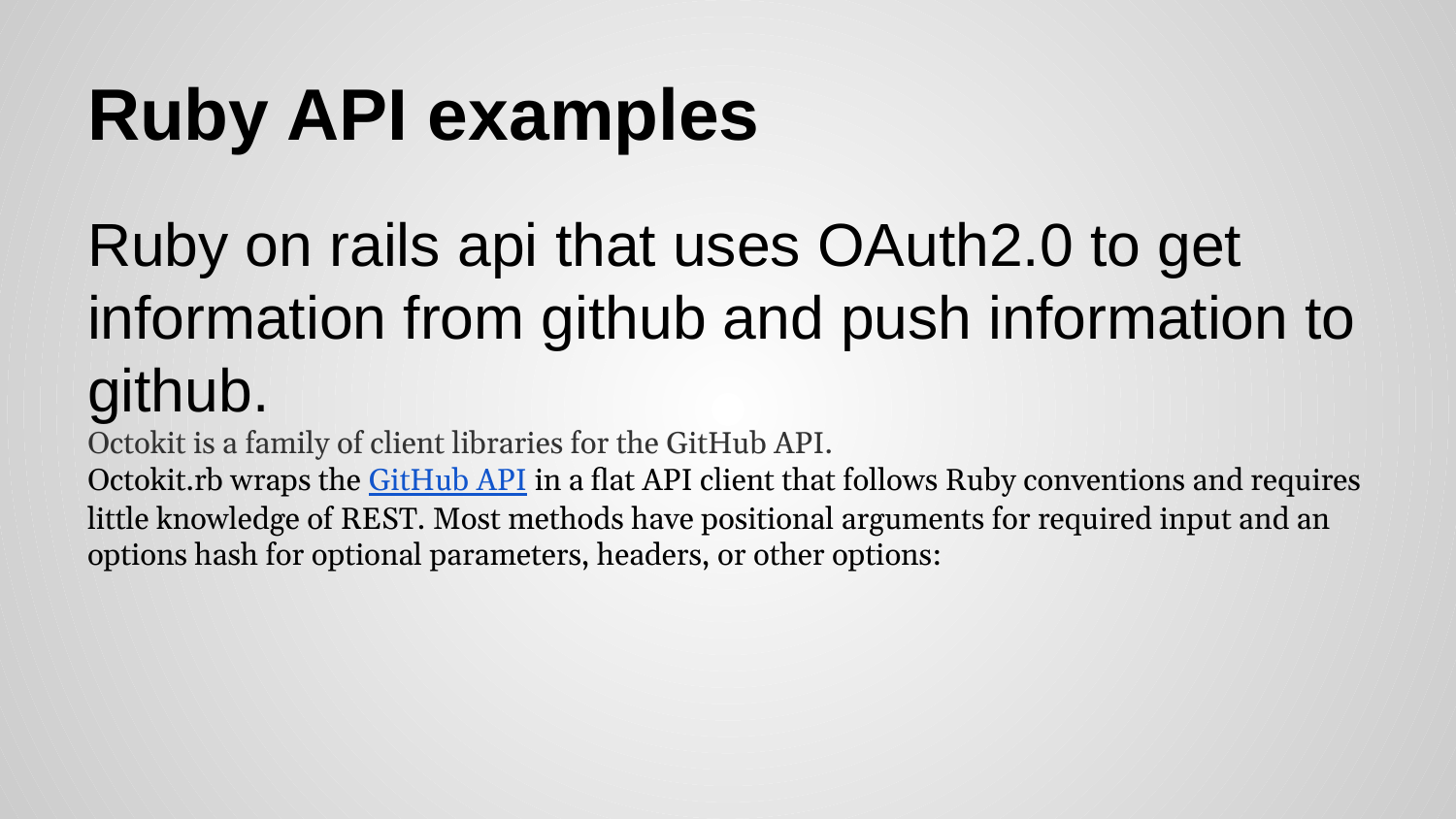

# Ruby API examples
Ruby on rails api that uses OAuth2.0 to get information from github and push information to github.
Octokit is a family of client libraries for the GitHub API.
Octokit.rb wraps the GitHub API in a flat API client that follows Ruby conventions and requires little knowledge of REST. Most methods have positional arguments for required input and an options hash for optional parameters, headers, or other options: